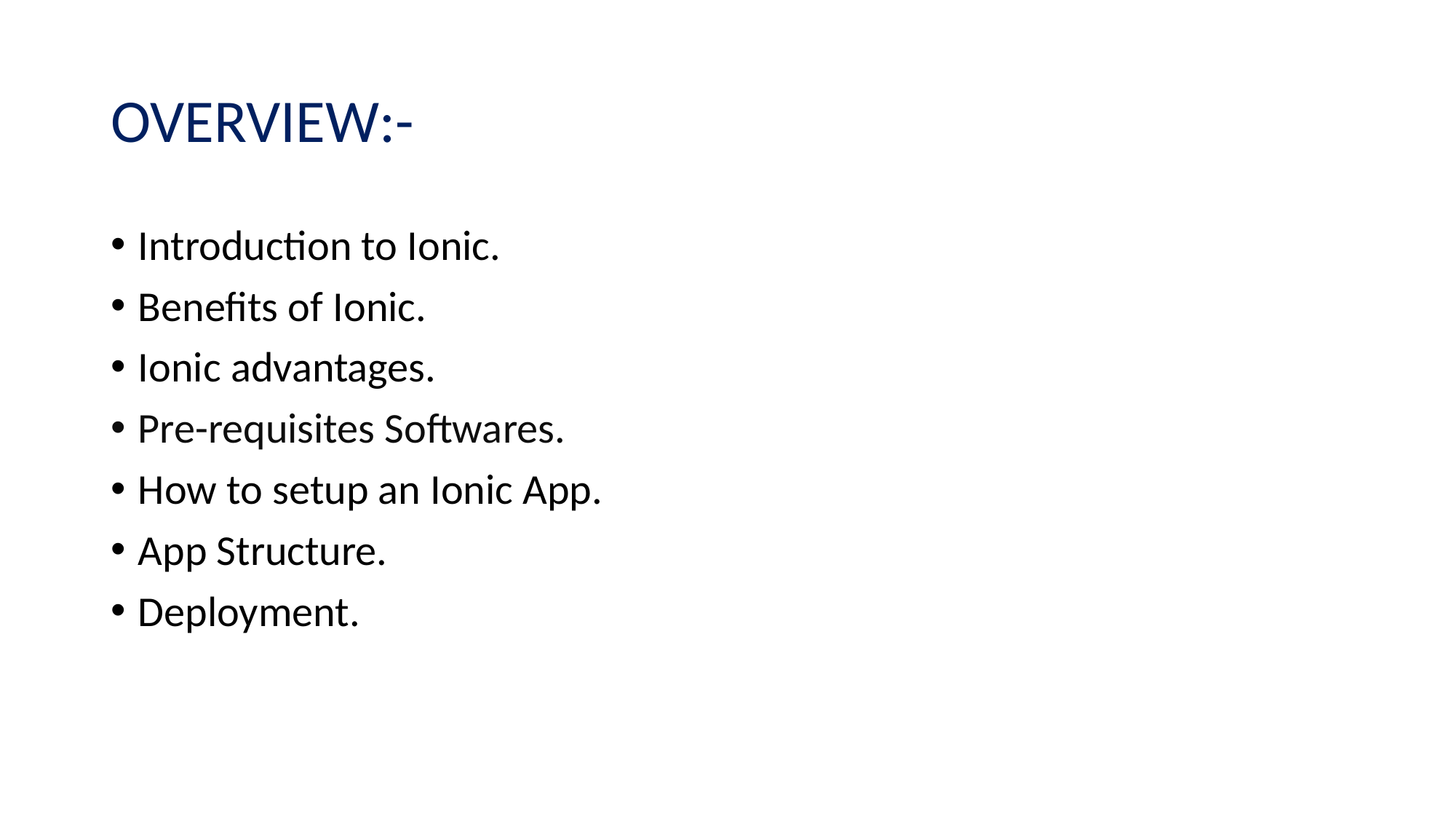

# OVERVIEW:-
Introduction to Ionic.
Benefits of Ionic.
Ionic advantages.
Pre-requisites Softwares.
How to setup an Ionic App.
App Structure.
Deployment.